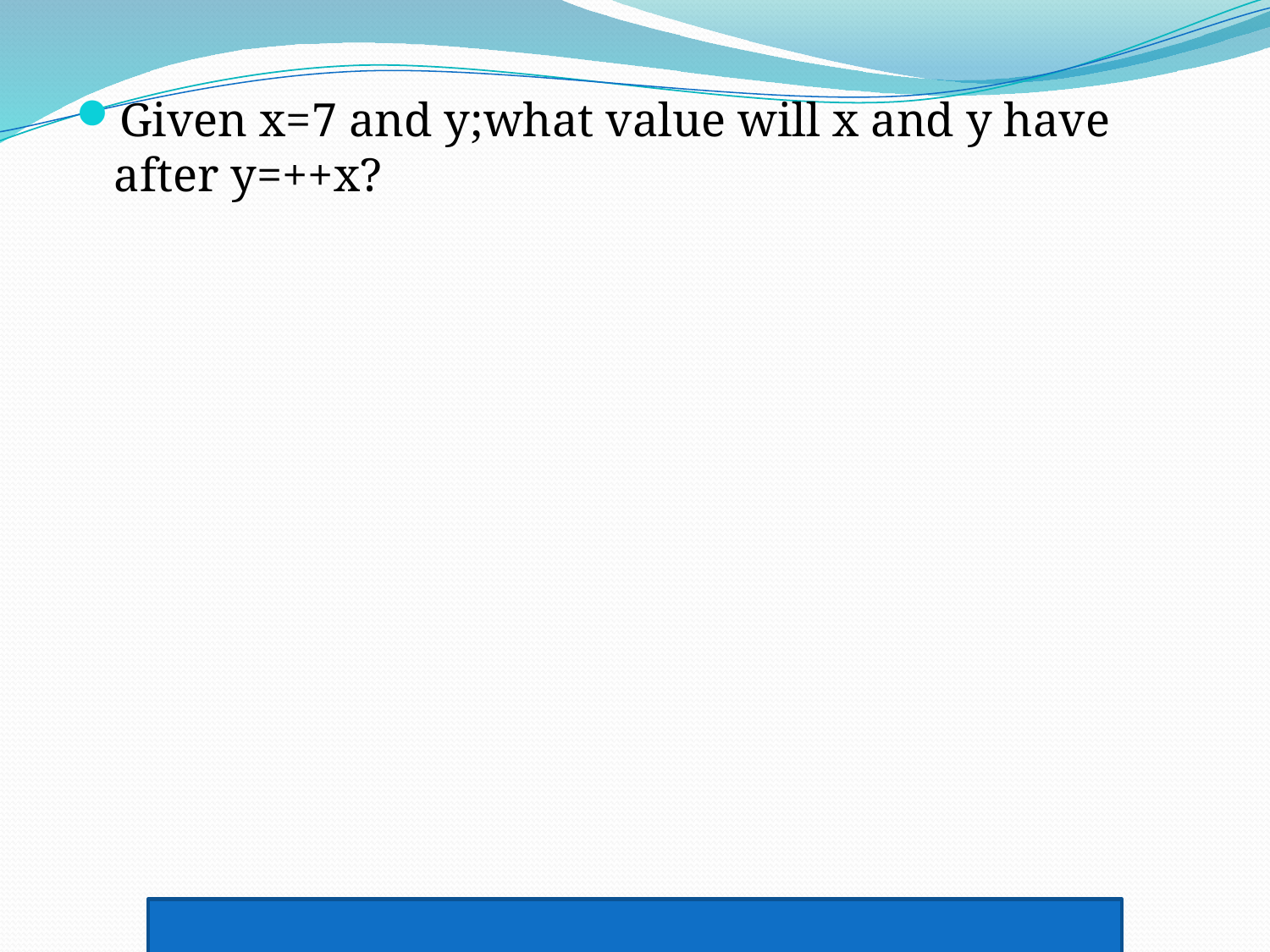

Given x=7 and y;what value will x and y have after y=++x?

X is 8 and y is 8
First x increments then makes the value of y as 8